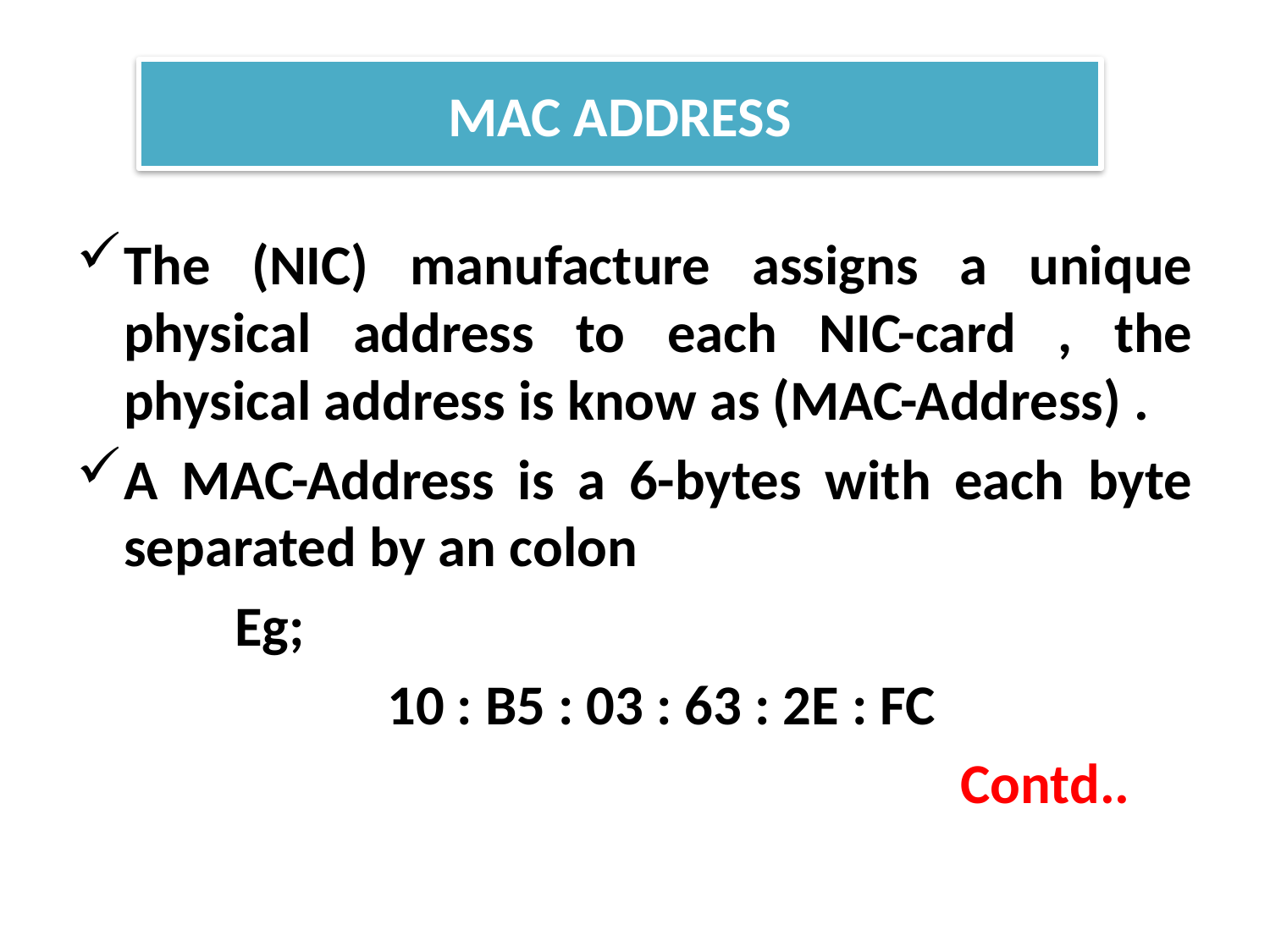

MAC ADDRESS
# The (NIC) manufacture assigns a unique physical address to each NIC-card , the physical address is know as (MAC-Address) .
A MAC-Address is a 6-bytes with each byte separated by an colon
          Eg;
                      10 : B5 : 03 : 63 : 2E : FC
Contd..